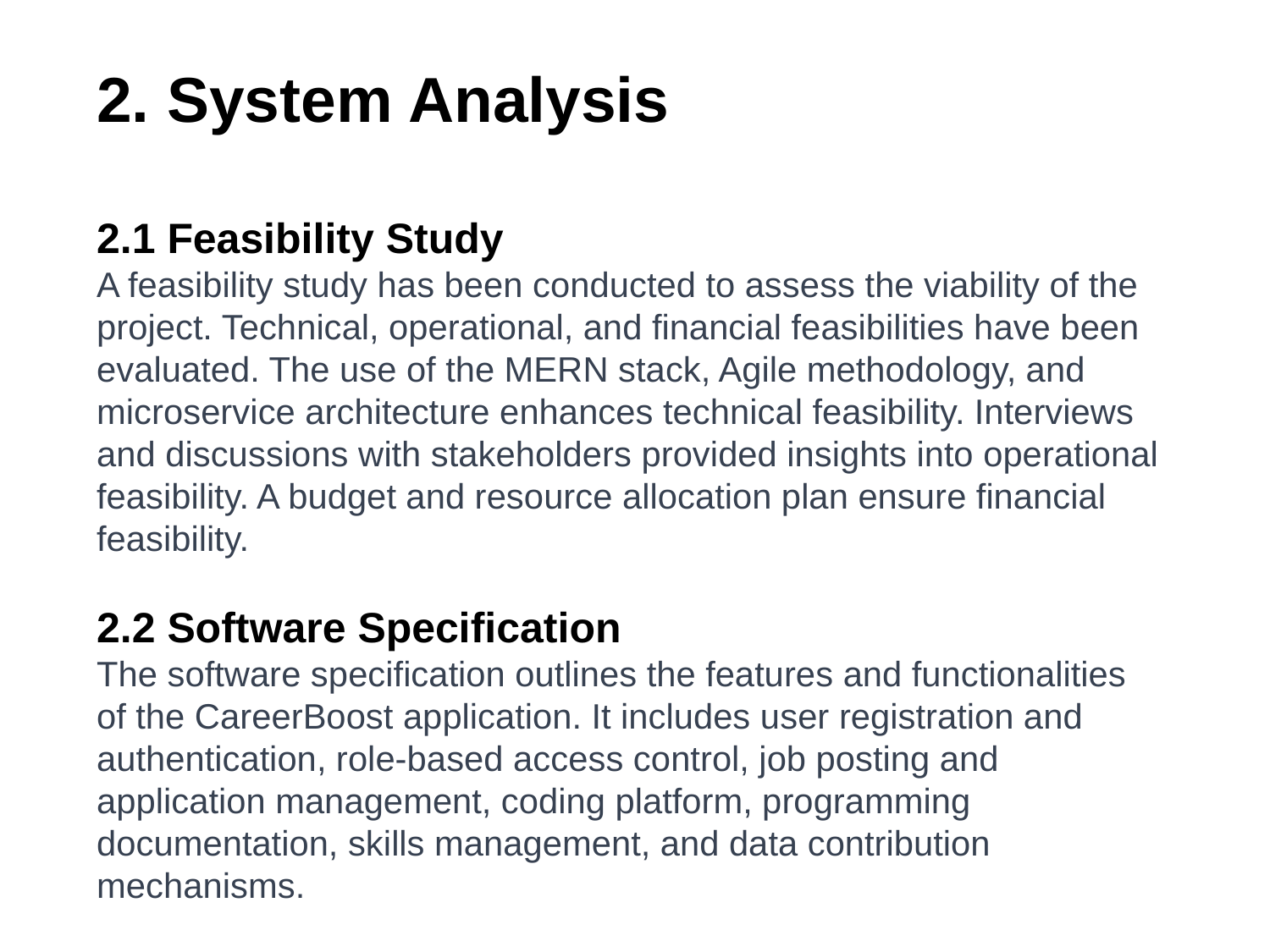

2. System Analysis

2.1 Feasibility Study
A feasibility study has been conducted to assess the viability of the project. Technical, operational, and financial feasibilities have been evaluated. The use of the MERN stack, Agile methodology, and microservice architecture enhances technical feasibility. Interviews and discussions with stakeholders provided insights into operational feasibility. A budget and resource allocation plan ensure financial feasibility.

2.2 Software Specification
The software specification outlines the features and functionalities of the CareerBoost application. It includes user registration and authentication, role-based access control, job posting and application management, coding platform, programming documentation, skills management, and data contribution mechanisms.